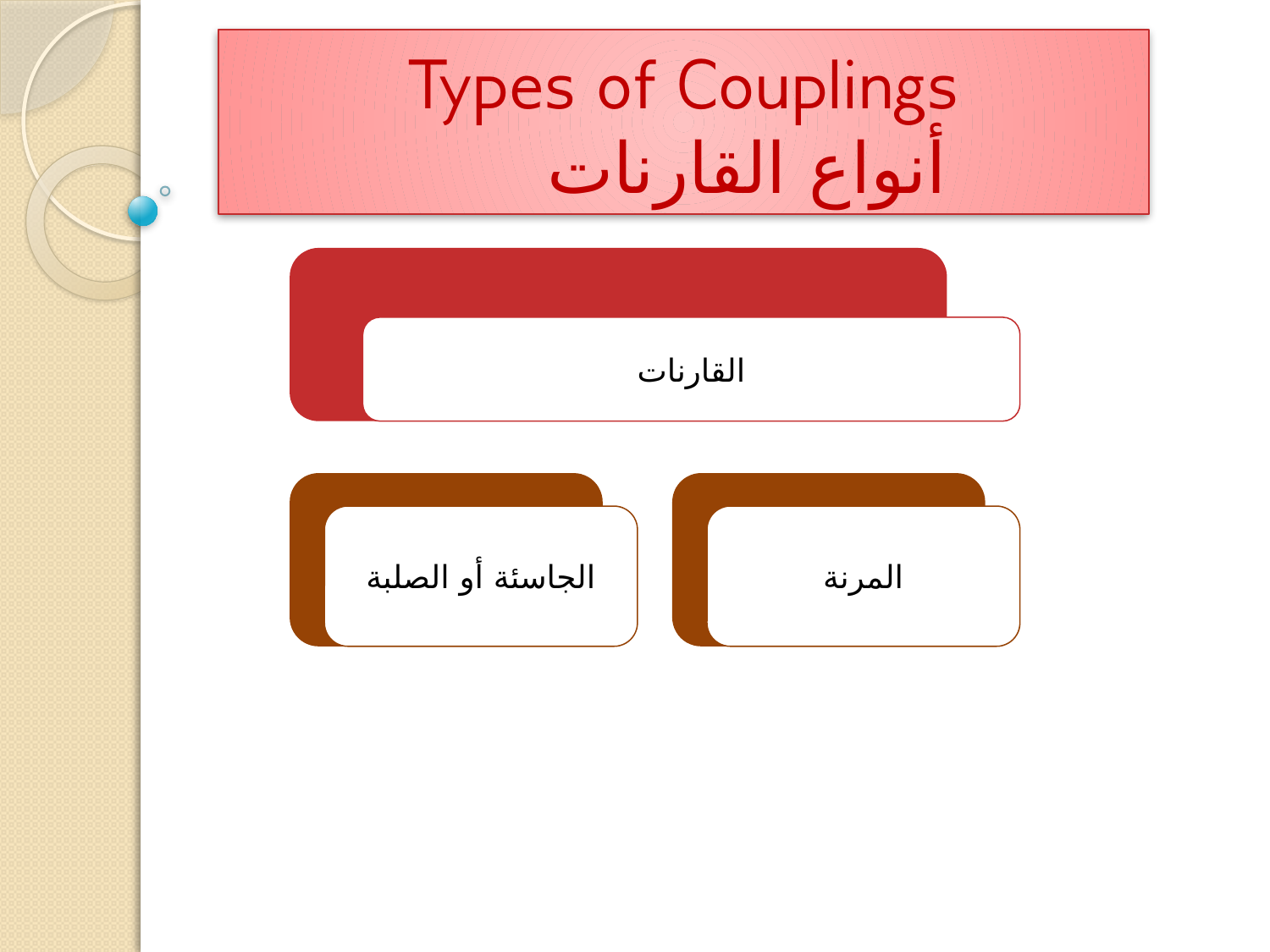

# Types of Couplings أنواع القارنات
القارنات
الجاسئة أو الصلبة
المرنة